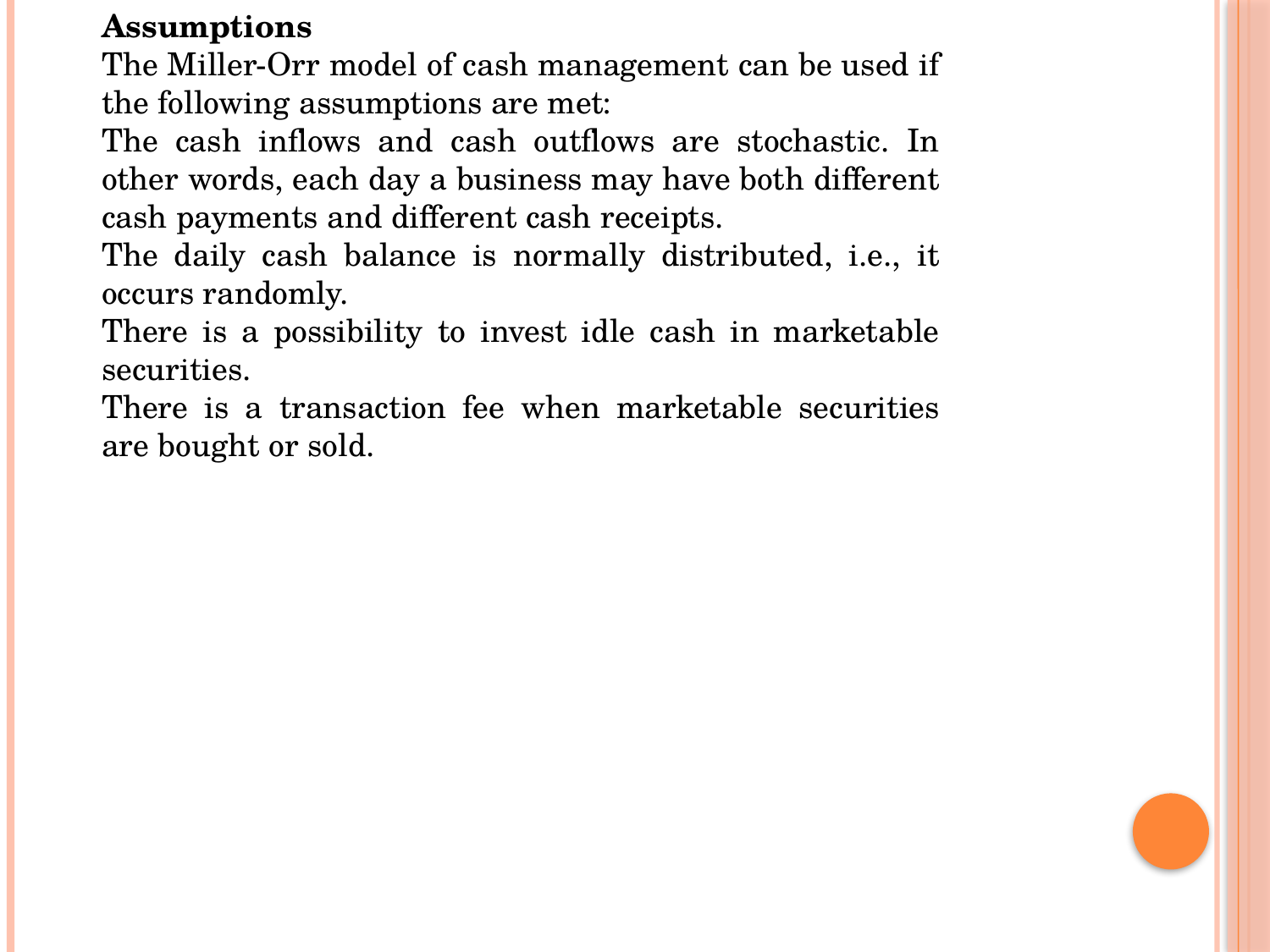

Assumptions
The Miller-Orr model of cash management can be used if the following assumptions are met:
The cash inflows and cash outflows are stochastic. In other words, each day a business may have both different cash payments and different cash receipts.
The daily cash balance is normally distributed, i.e., it occurs randomly.
There is a possibility to invest idle cash in marketable securities.
There is a transaction fee when marketable securities are bought or sold.